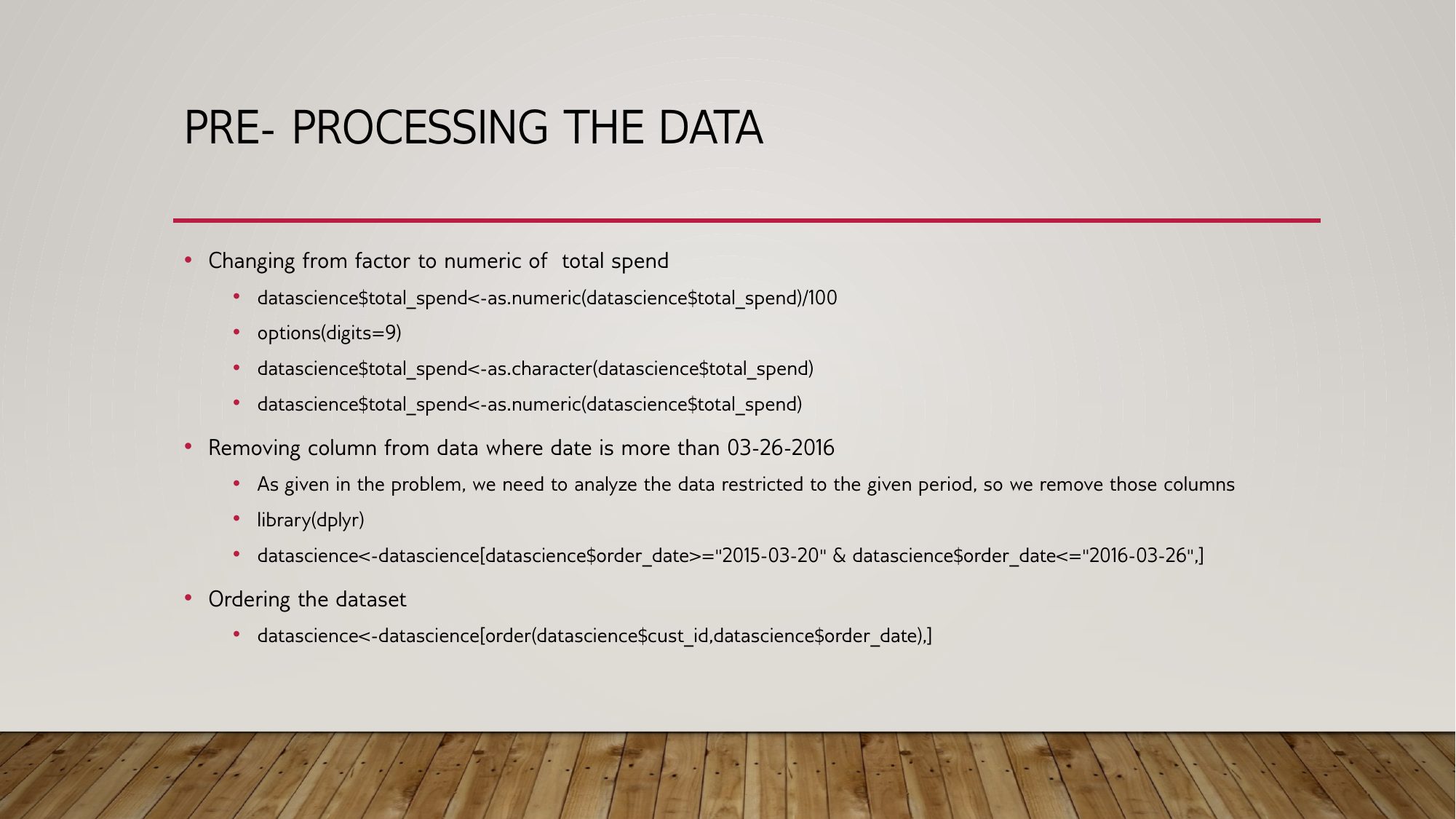

# Pre- Processing the data
Changing from factor to numeric of  total spend
datascience$total_spend<-as.numeric(datascience$total_spend)/100
options(digits=9)
datascience$total_spend<-as.character(datascience$total_spend)
datascience$total_spend<-as.numeric(datascience$total_spend)
Removing column from data where date is more than 03-26-2016
As given in the problem, we need to analyze the data restricted to the given period, so we remove those columns
library(dplyr)
datascience<-datascience[datascience$order_date>="2015-03-20" & datascience$order_date<="2016-03-26",]
Ordering the dataset
datascience<-datascience[order(datascience$cust_id,datascience$order_date),]